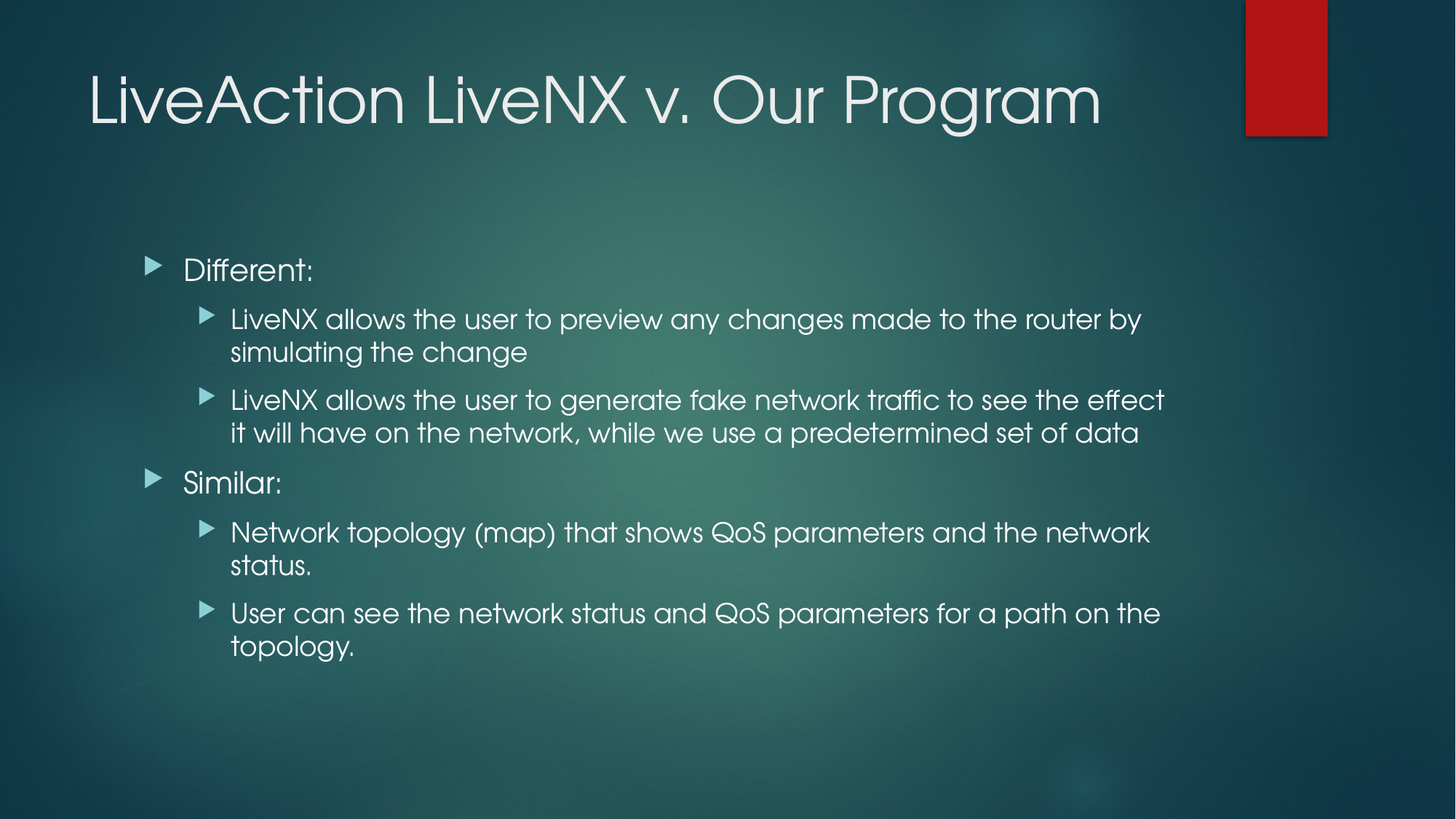

# LiveAction LiveNX v. Our Program
Different:
LiveNX allows the user to preview any changes made to the router by simulating the change
LiveNX allows the user to generate fake network traffic to see the effect it will have on the network, while we use a predetermined set of data
Similar:
Network topology (map) that shows QoS parameters and the network status.
User can see the network status and QoS parameters for a path on the topology.